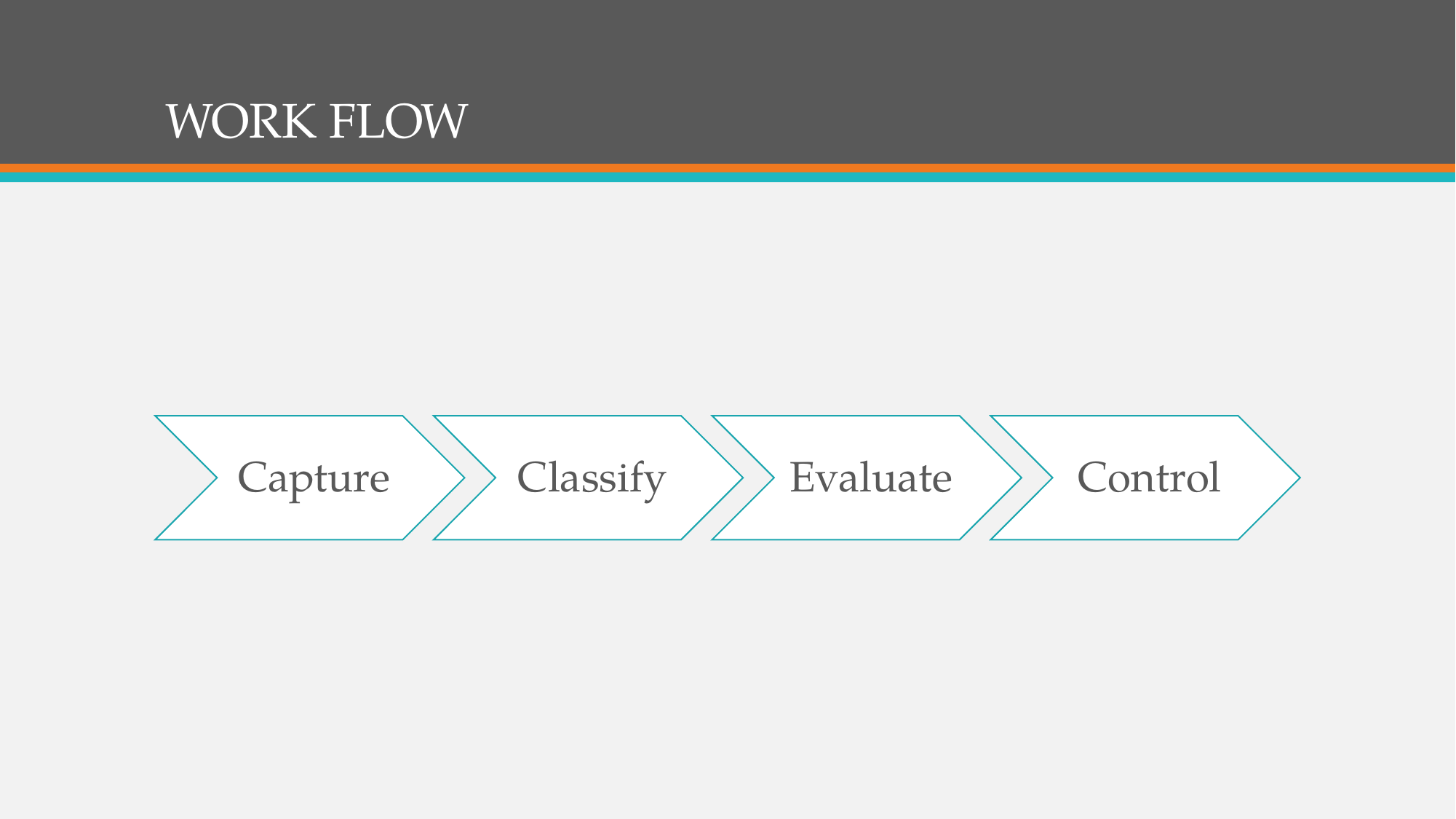

# WORK FLOW
Capture
Classify
Evaluate
Control